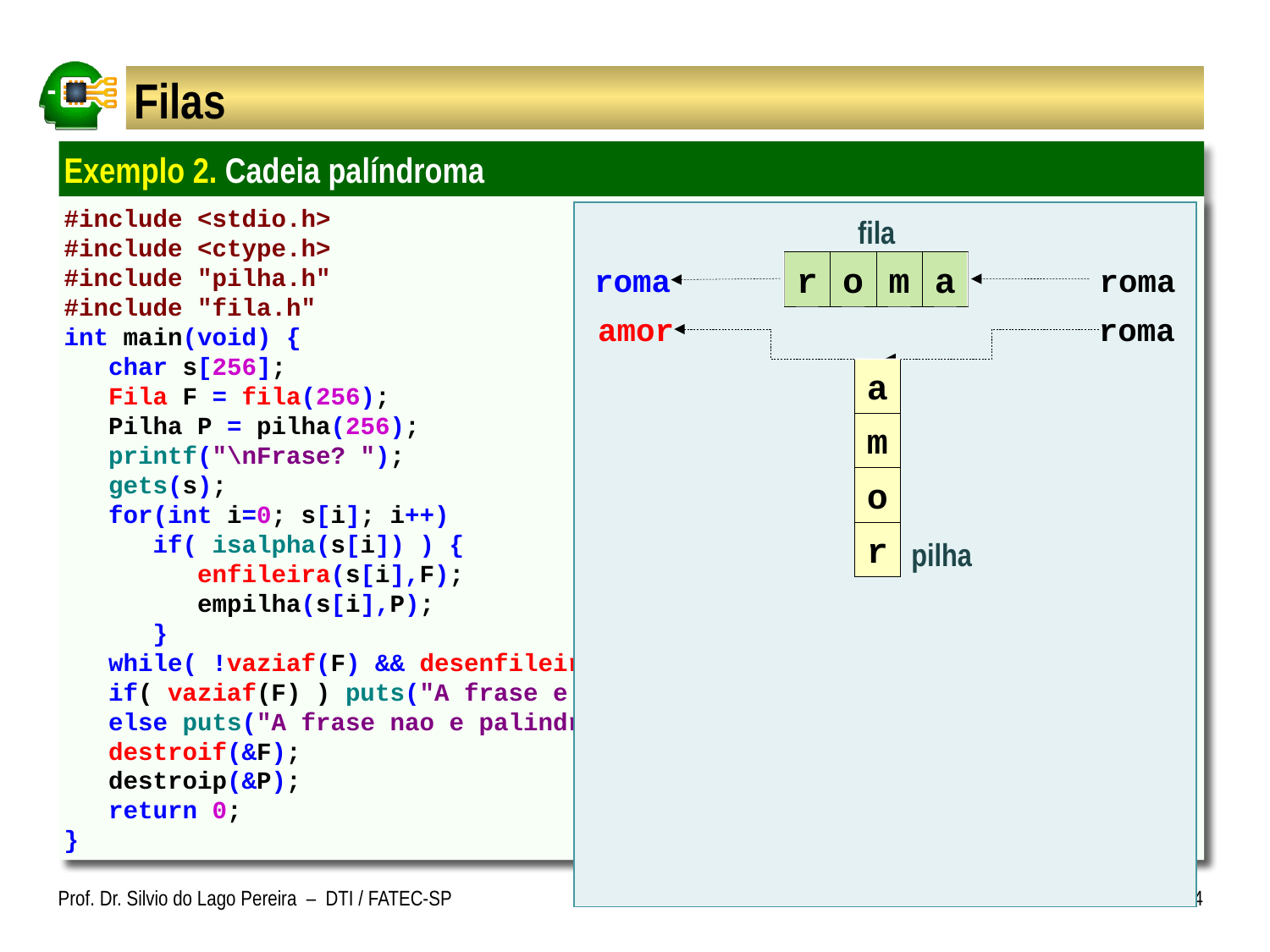

# Filas
Exemplo 2. Cadeia palíndroma

#include <stdio.h>
#include <ctype.h>
#include "pilha.h"
#include "fila.h"
int main(void) {
   char s[256];
   Fila F = fila(256);
   Pilha P = pilha(256);
   printf("\nFrase? ");
   gets(s);
   for(int i=0; s[i]; i++)
      if( isalpha(s[i]) ) {
         enfileira(s[i],F);
         empilha(s[i],P);
      }
   while( !vaziaf(F) && desenfileira(F)==desempilha(P) );
   if( vaziaf(F) ) puts("A frase e palindroma");
   else puts("A frase nao e palindroma");
   destroif(&F);
   destroip(&P);
   return 0;
}

fila
r
o
m
a
roma
roma
amor
roma
a
m
o
r
pilha
Prof. Dr. Silvio do Lago Pereira  –  DTI / FATEC-SP
4